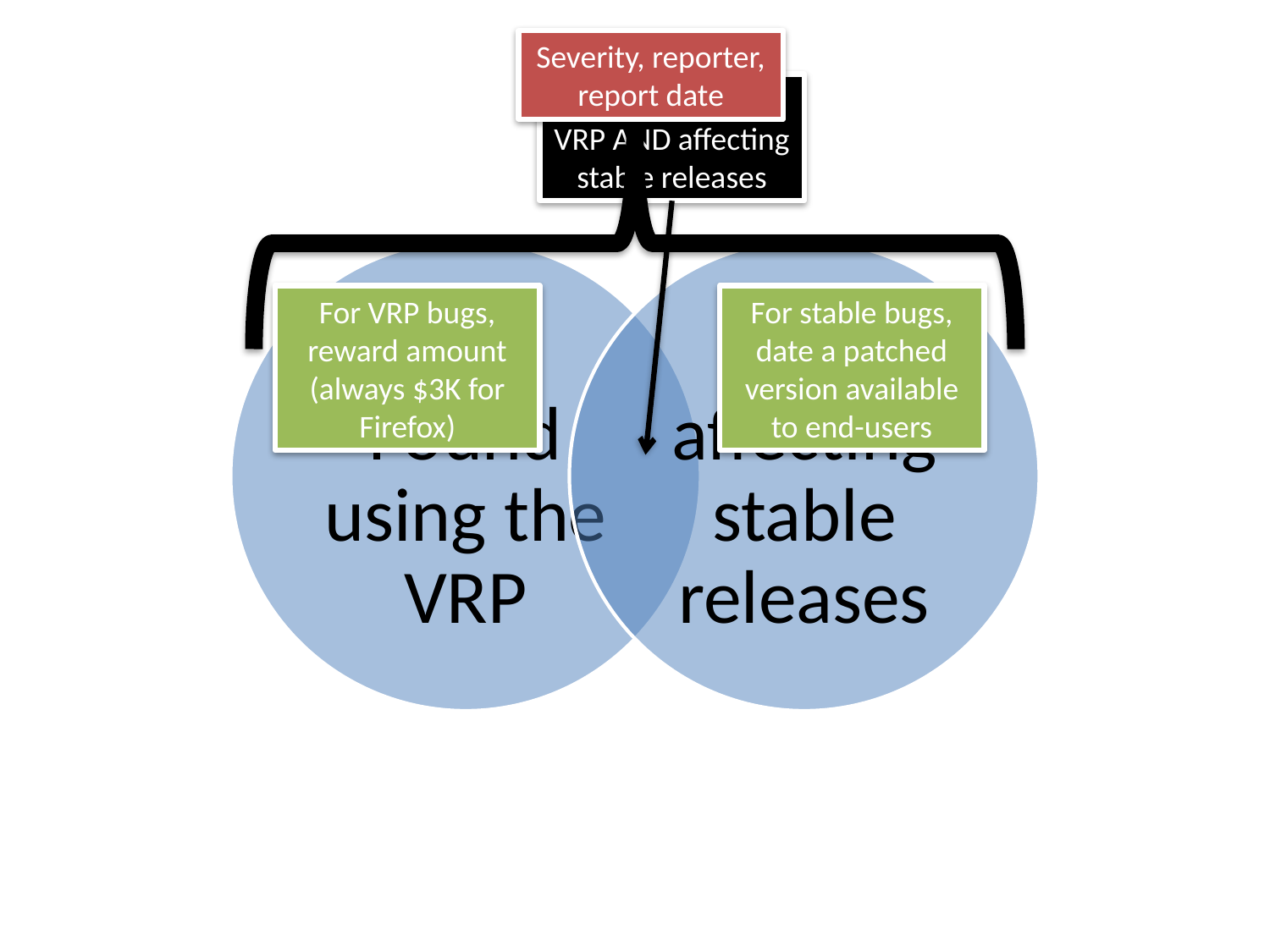

Severity, reporter, report date
Bugs found by VRP AND affecting stable releases
Bugs Found using the VRP
Bugs affecting stable releases
For VRP bugs, reward amount (always $3K for Firefox)
For stable bugs, date a patched version available to end-users